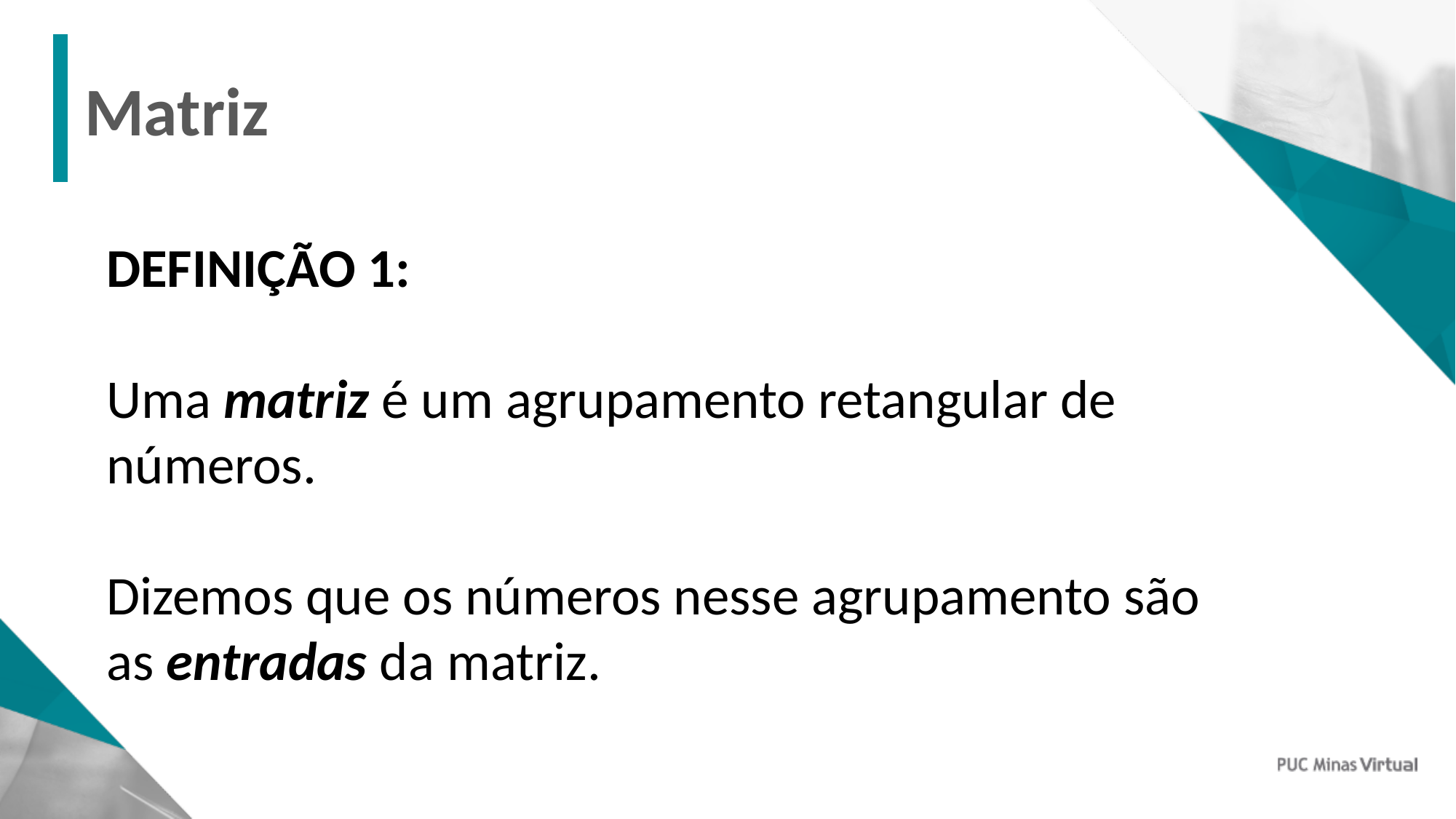

# Matriz

TÍTULO
FONTE CALIBRI 45  (TAMANHO MÁX.)
(O tamanho da fonte pode variar dependendo da quantidade de caracteres.)

DEFINIÇÃO 1:

Uma matriz é um agrupamento retangular de números.

Dizemos que os números nesse agrupamento são as entradas da matriz.